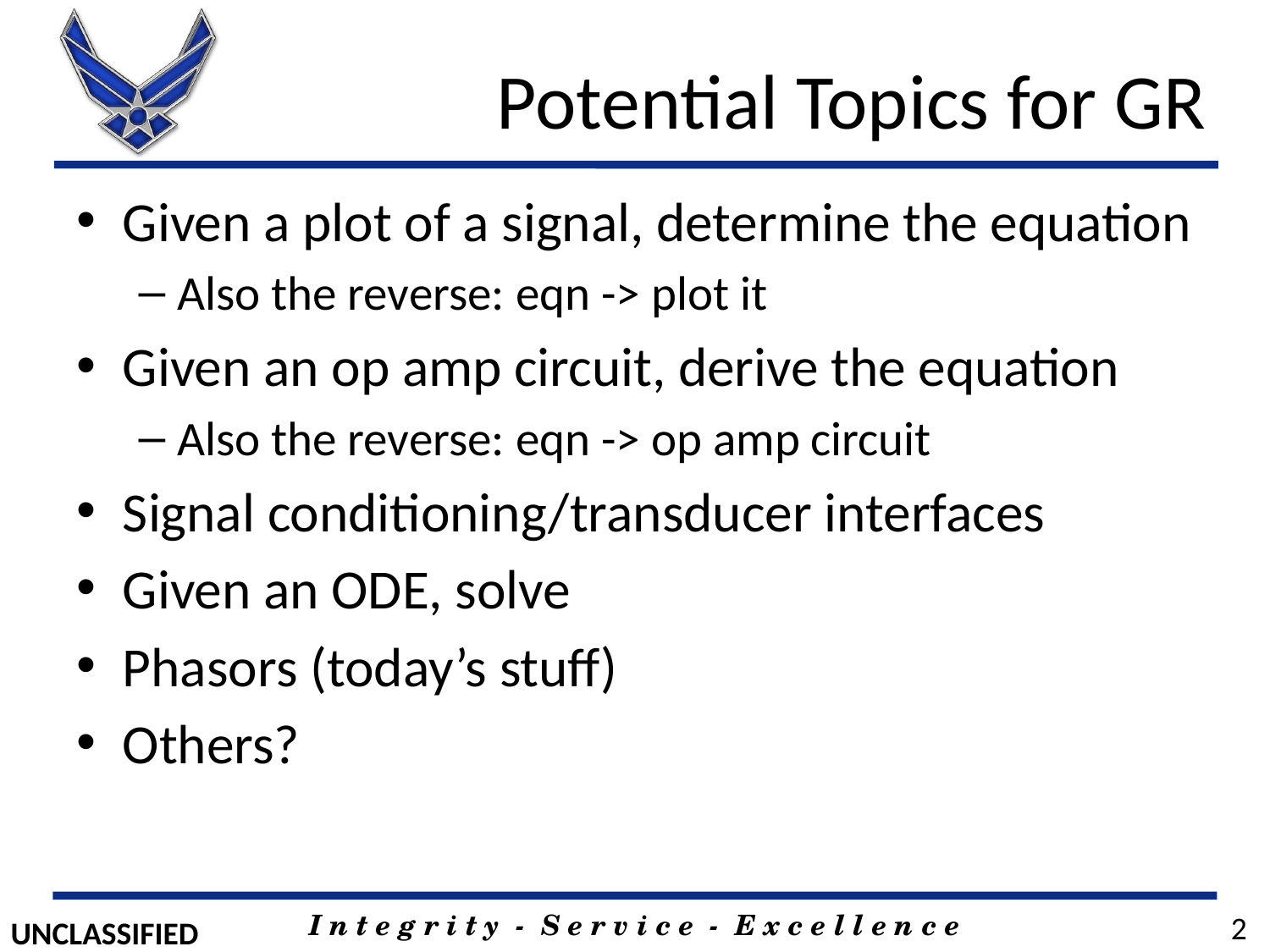

# Potential Topics for GR
Given a plot of a signal, determine the equation
Also the reverse: eqn -> plot it
Given an op amp circuit, derive the equation
Also the reverse: eqn -> op amp circuit
Signal conditioning/transducer interfaces
Given an ODE, solve
Phasors (today’s stuff)
Others?
2